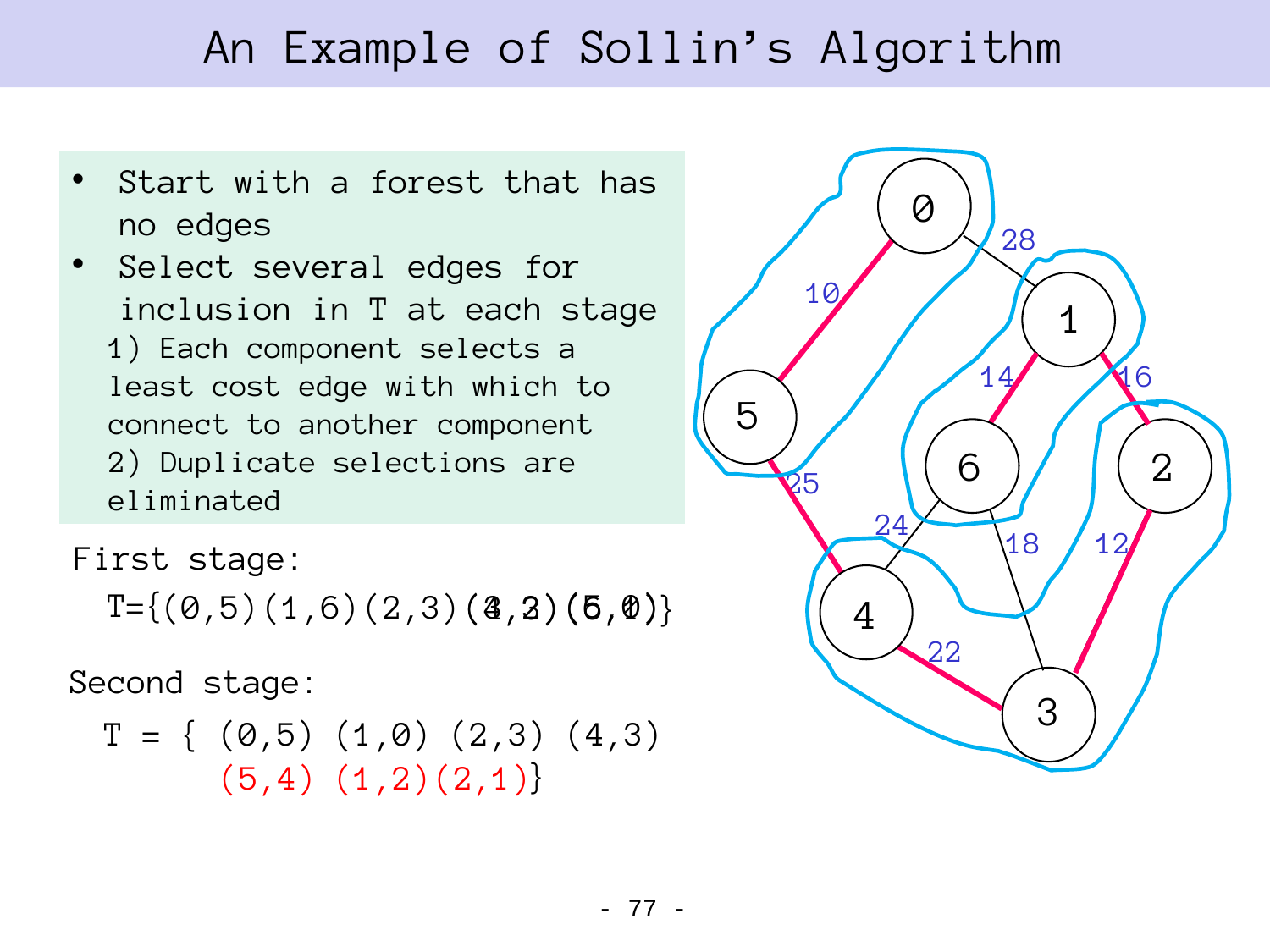

# An Example of Sollin’s Algorithm

Start with a forest that has no edges
Select several edges for inclusion in T at each stage
1) Each component selects a least cost edge with which to connect to another component
2) Duplicate selections are eliminated

0
28

10

1
14
16

5

6
2
25

24

18
12
First stage:

T={
(5,0)
(3,2)
(0,5)
(1,6)
(2,3)
(4,3)
(6,1)
}
4
22

Second stage:

3
T = { (0,5) (1,0) (2,3) (4,3)
                }
(5,4)
(1,2)
(2,1)
- 77 -